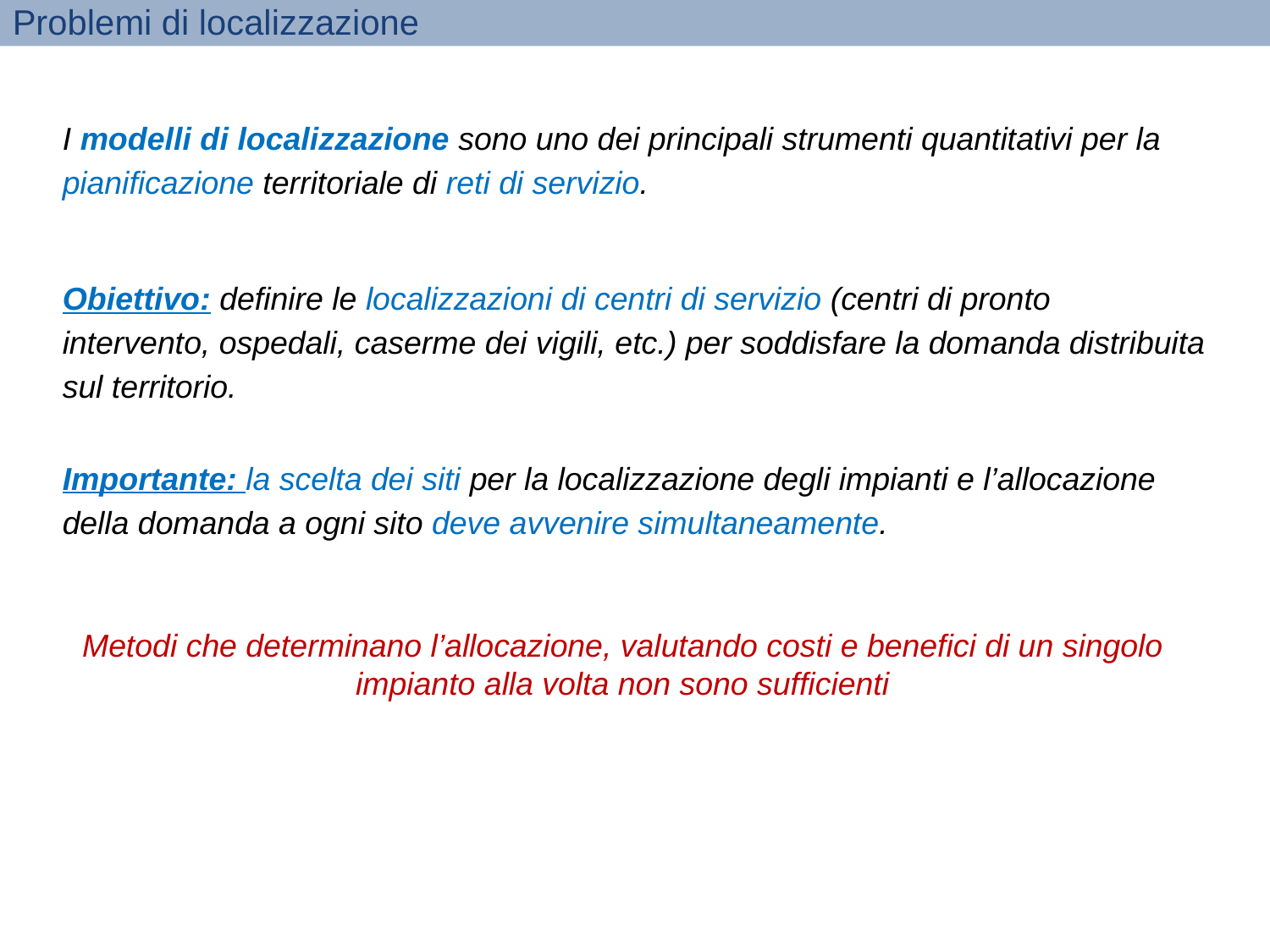

Problemi di localizzazione
I modelli di localizzazione sono uno dei principali strumenti quantitativi per la pianificazione territoriale di reti di servizio.
Obiettivo: definire le localizzazioni di centri di servizio (centri di pronto  intervento, ospedali, caserme dei vigili, etc.) per soddisfare la domanda distribuita sul territorio.
Importante: la scelta dei siti per la localizzazione degli impianti e l’allocazione della domanda a ogni sito deve avvenire simultaneamente.
Metodi che determinano l’allocazione, valutando costi e benefici di un singolo impianto alla volta non sono sufficienti